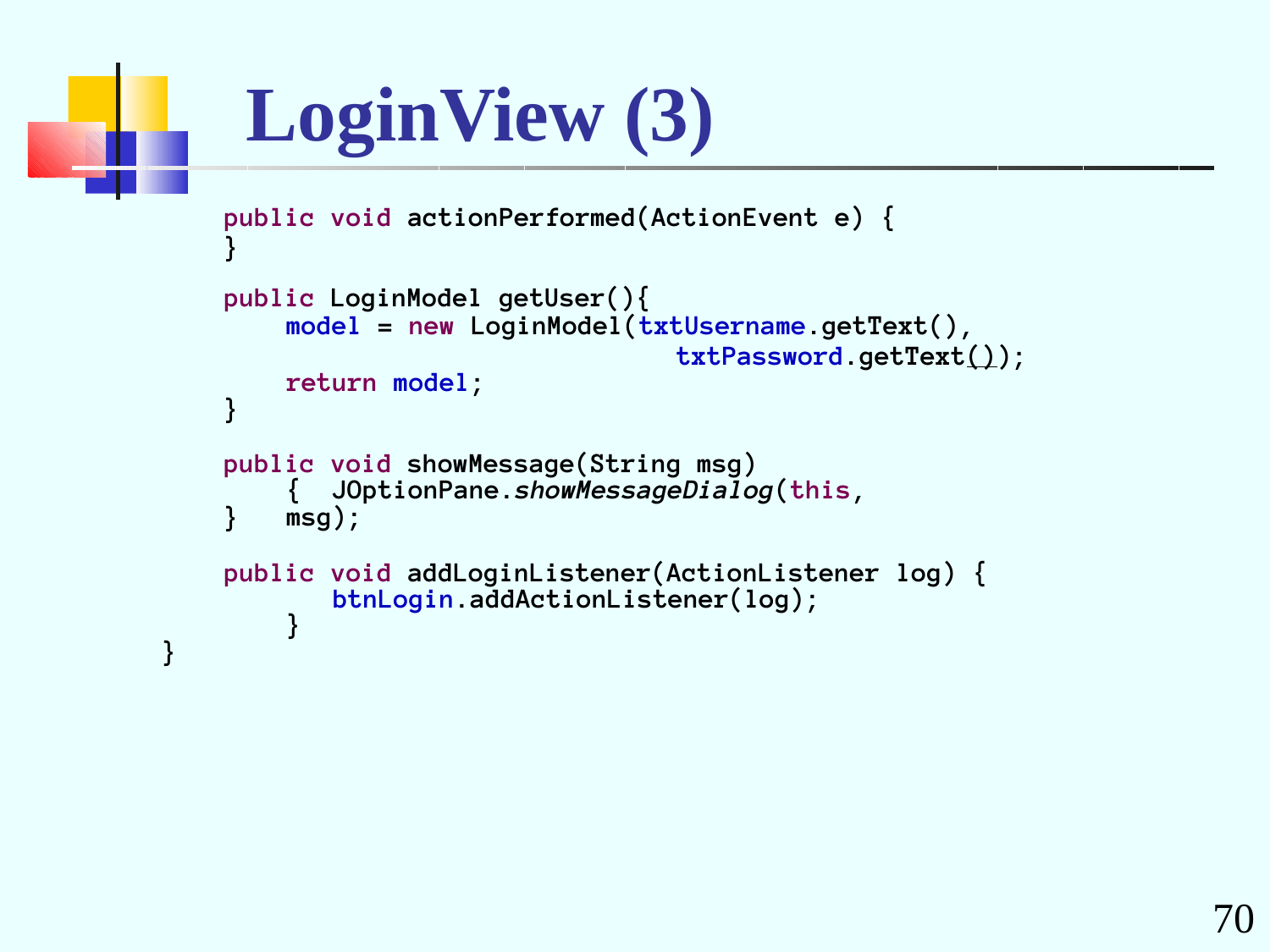

# LoginView (3)

public void actionPerformed(ActionEvent e) {
}
public LoginModel getUser(){
model = new LoginModel(txtUsername.getText(),
txtPassword.getText());
return model;
}
public void showMessage(String msg){  JOptionPane.showMessageDialog(this, msg);
}

public void addLoginListener(ActionListener log) {  btnLogin.addActionListener(log);
}
}
70